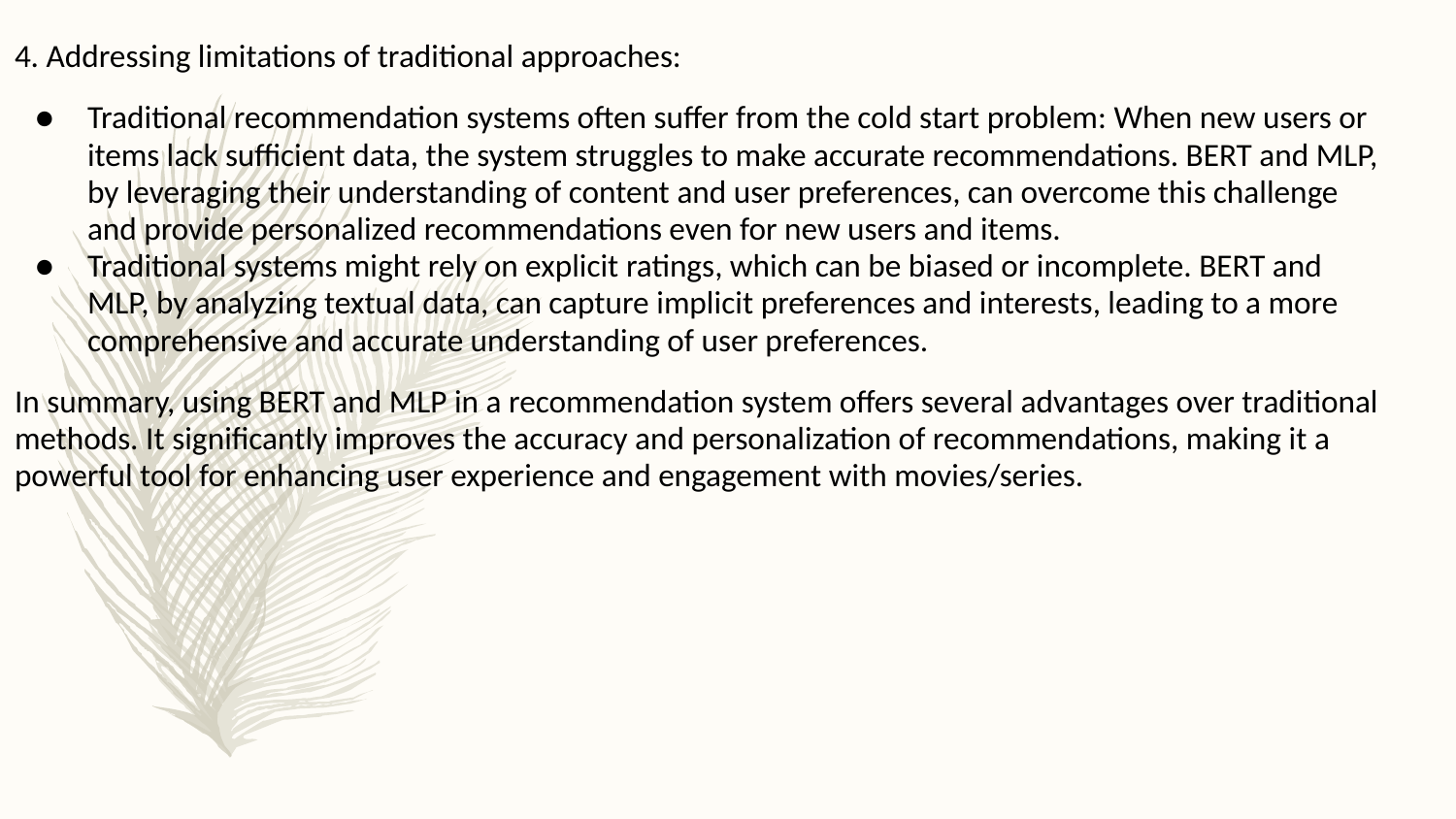

4. Addressing limitations of traditional approaches:
Traditional recommendation systems often suffer from the cold start problem: When new users or items lack sufficient data, the system struggles to make accurate recommendations. BERT and MLP, by leveraging their understanding of content and user preferences, can overcome this challenge and provide personalized recommendations even for new users and items.
Traditional systems might rely on explicit ratings, which can be biased or incomplete. BERT and MLP, by analyzing textual data, can capture implicit preferences and interests, leading to a more comprehensive and accurate understanding of user preferences.
In summary, using BERT and MLP in a recommendation system offers several advantages over traditional methods. It significantly improves the accuracy and personalization of recommendations, making it a powerful tool for enhancing user experience and engagement with movies/series.